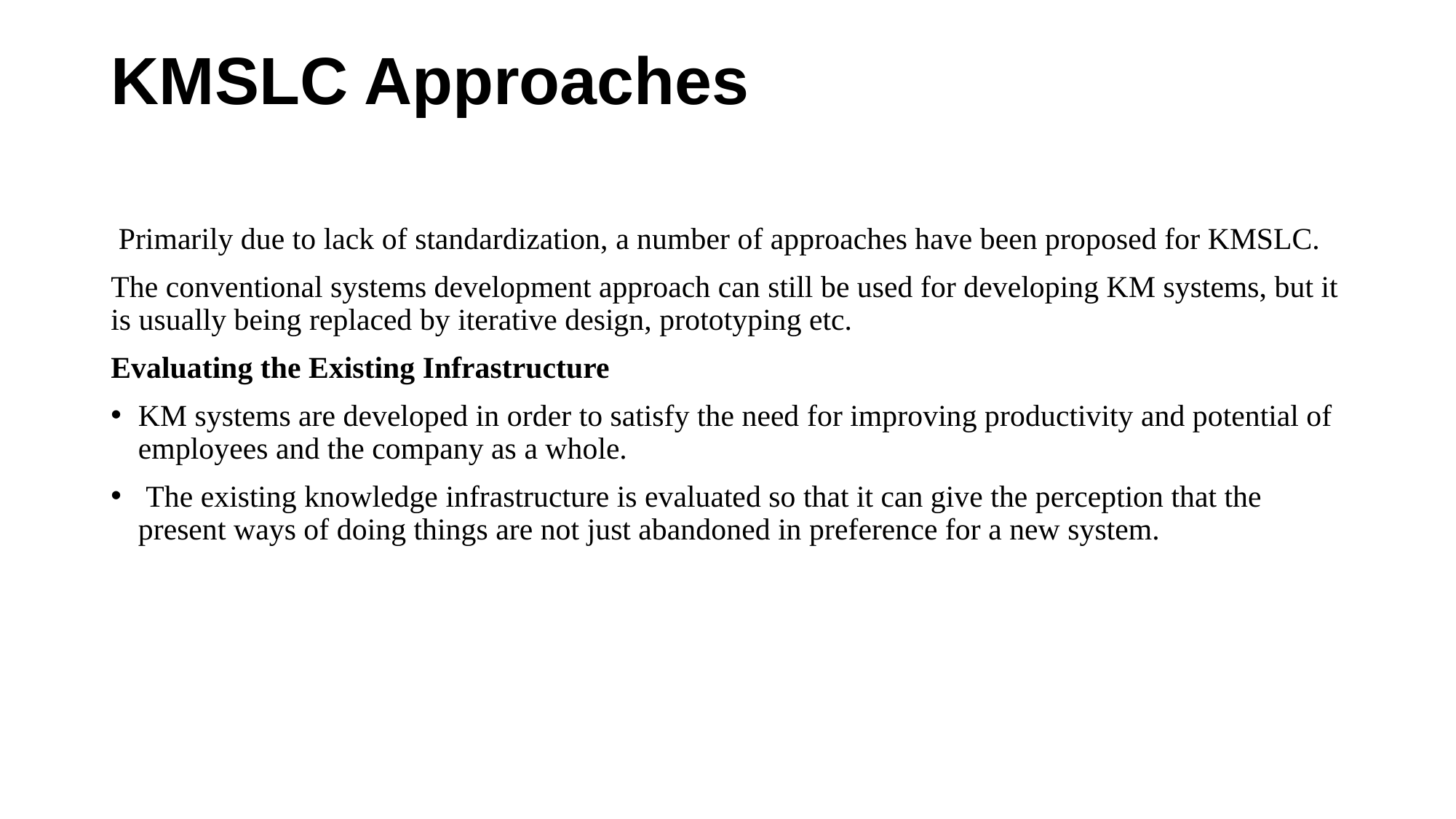

# KMSLC Approaches
 Primarily due to lack of standardization, a number of approaches have been proposed for KMSLC.
The conventional systems development approach can still be used for developing KM systems, but it is usually being replaced by iterative design, prototyping etc.
Evaluating the Existing Infrastructure
KM systems are developed in order to satisfy the need for improving productivity and potential of employees and the company as a whole.
 The existing knowledge infrastructure is evaluated so that it can give the perception that the present ways of doing things are not just abandoned in preference for a new system.